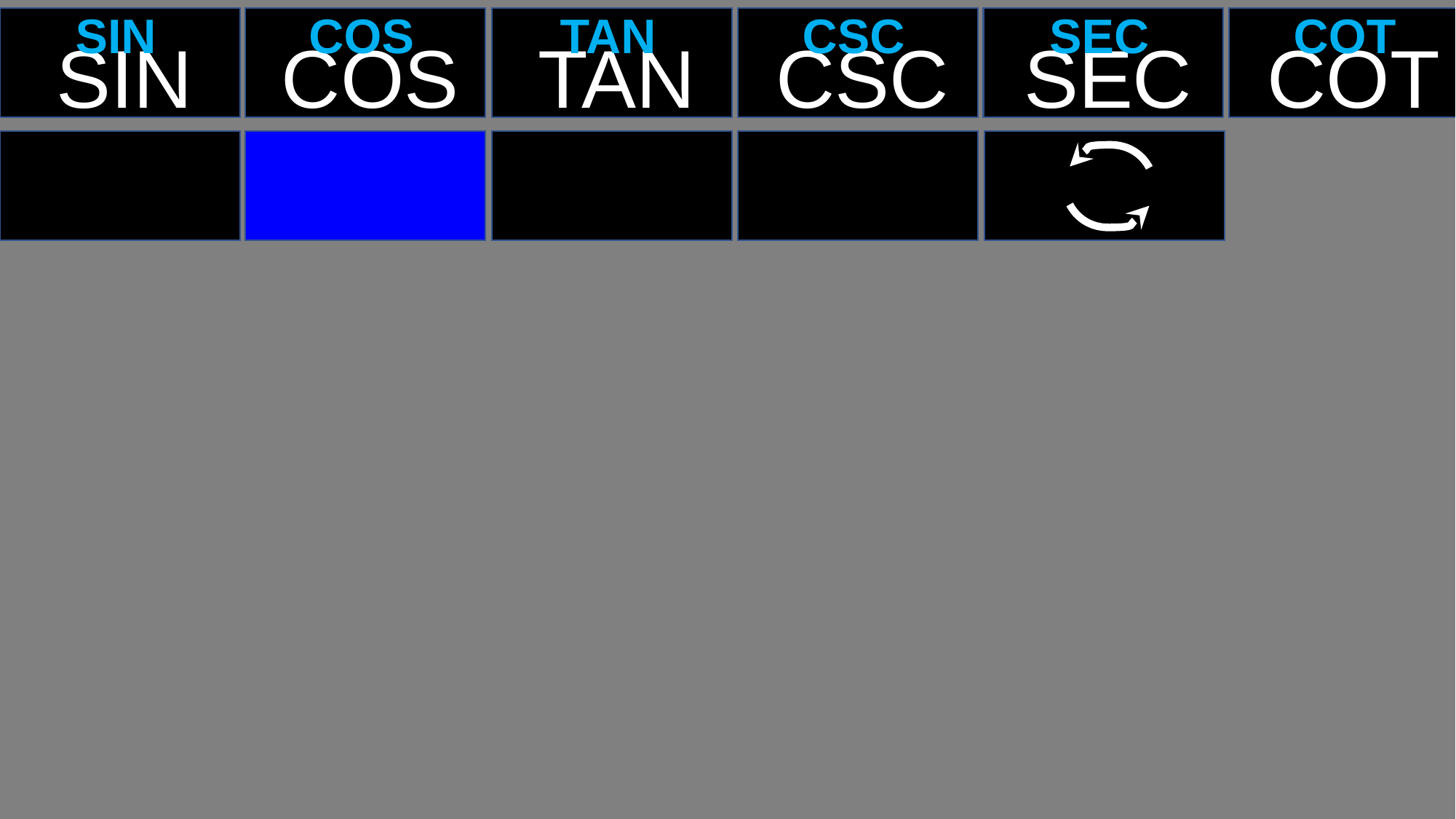

SIN

SIN
-1
COS

COS
-1
TAN

TAN
-1
CSC

CSC
-1
SEC

SEC
-1
COT

COT
-1
MENU
2ND
ENT
1→A
∏  °